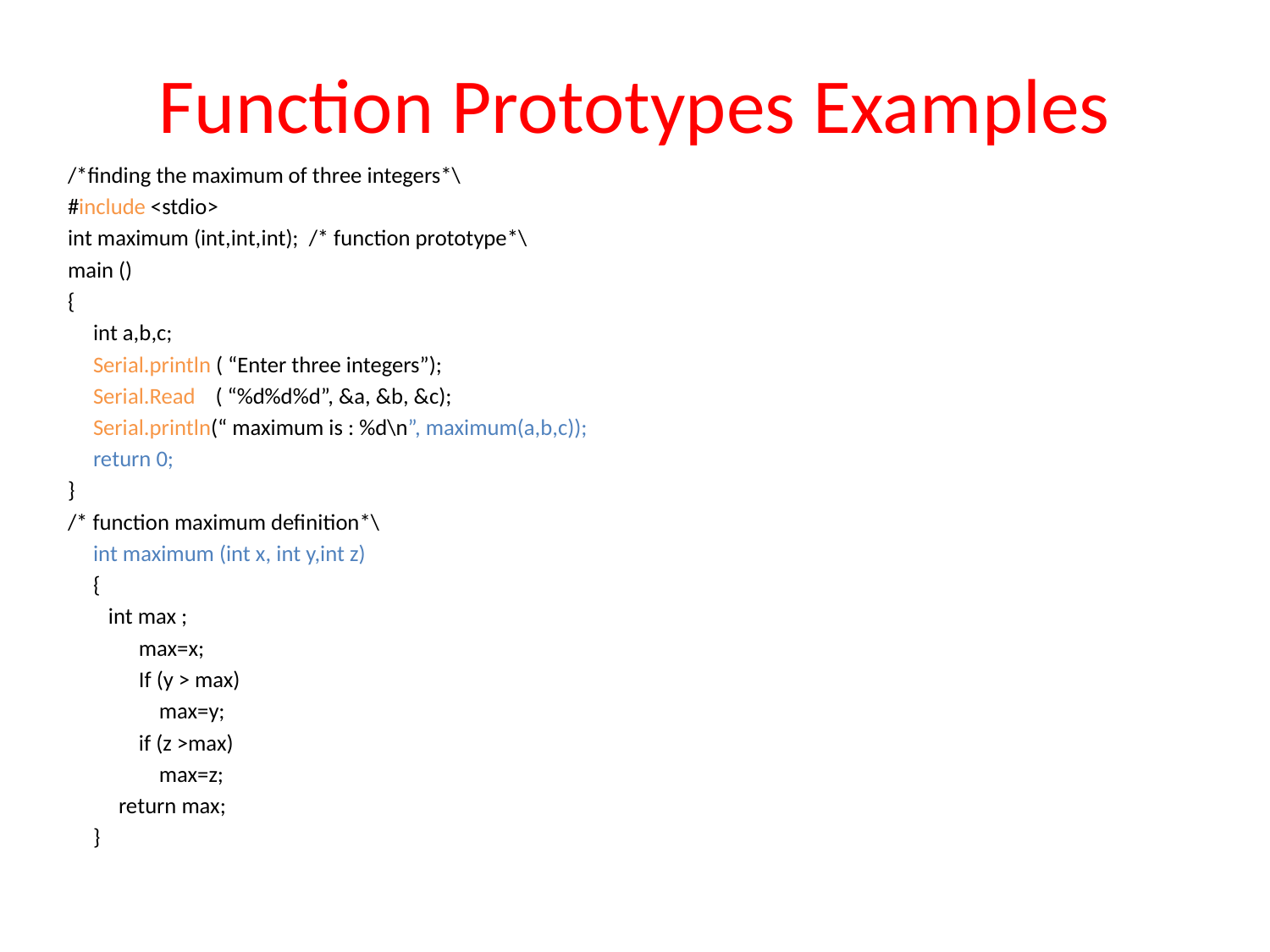

# Function Prototypes Examples

/*finding the maximum of three integers*\
#include <stdio>
int maximum (int,int,int);  /* function prototype*\
main ()
{
	int a,b,c;
	Serial.println ( “Enter three integers”);
	Serial.Read    ( “%d%d%d”, &a, &b, &c);
	Serial.println(“ maximum is : %d\n”, maximum(a,b,c));
	return 0;
}
/* function maximum definition*\
	int maximum (int x, int y,int z)
	{
	   int max ;
	         max=x;
	         If (y > max)
	             max=y;
	         if (z >max)
	             max=z;
	     return max;
	}